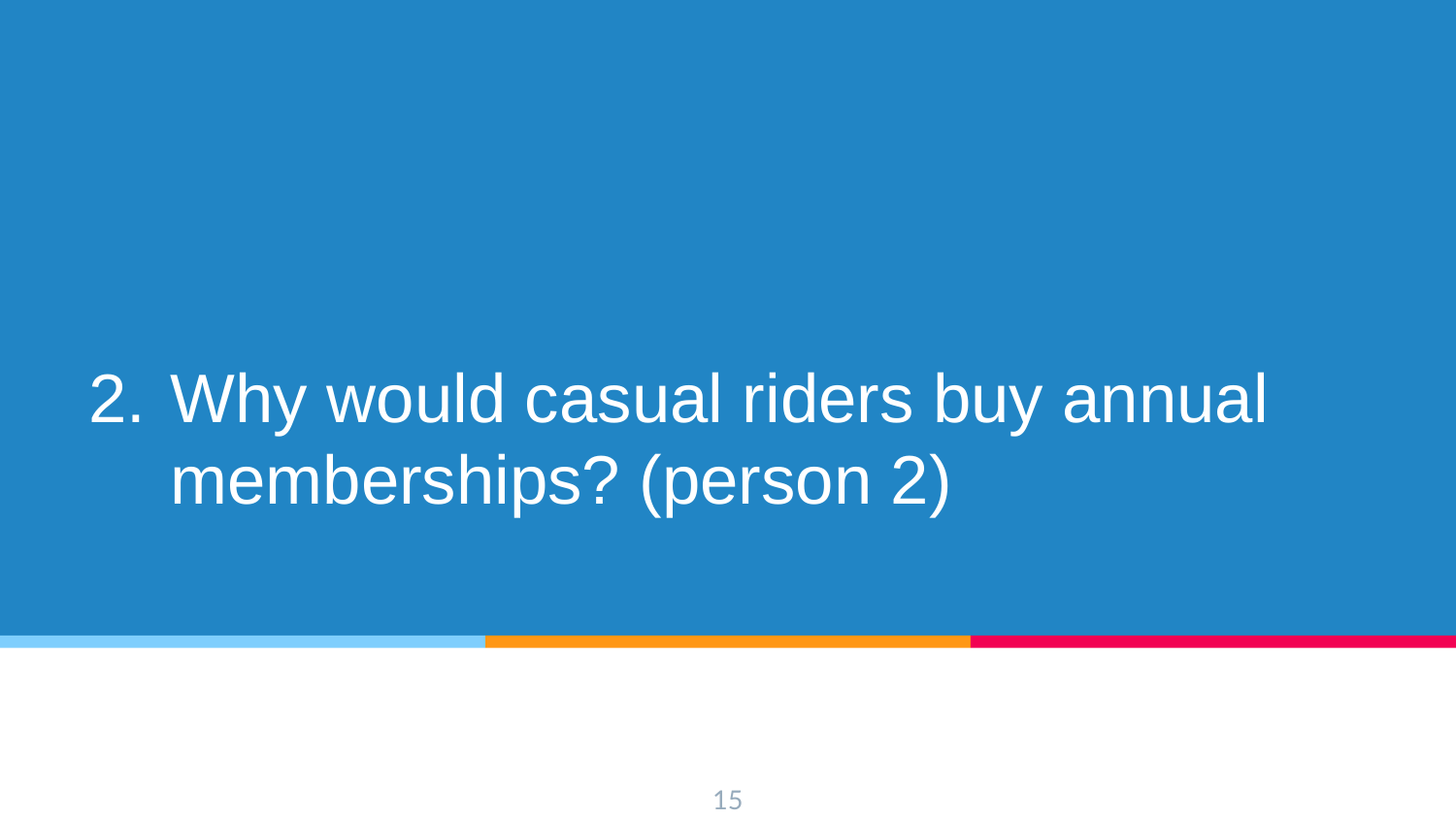

# Why would casual riders buy annual memberships? (person 2)
15